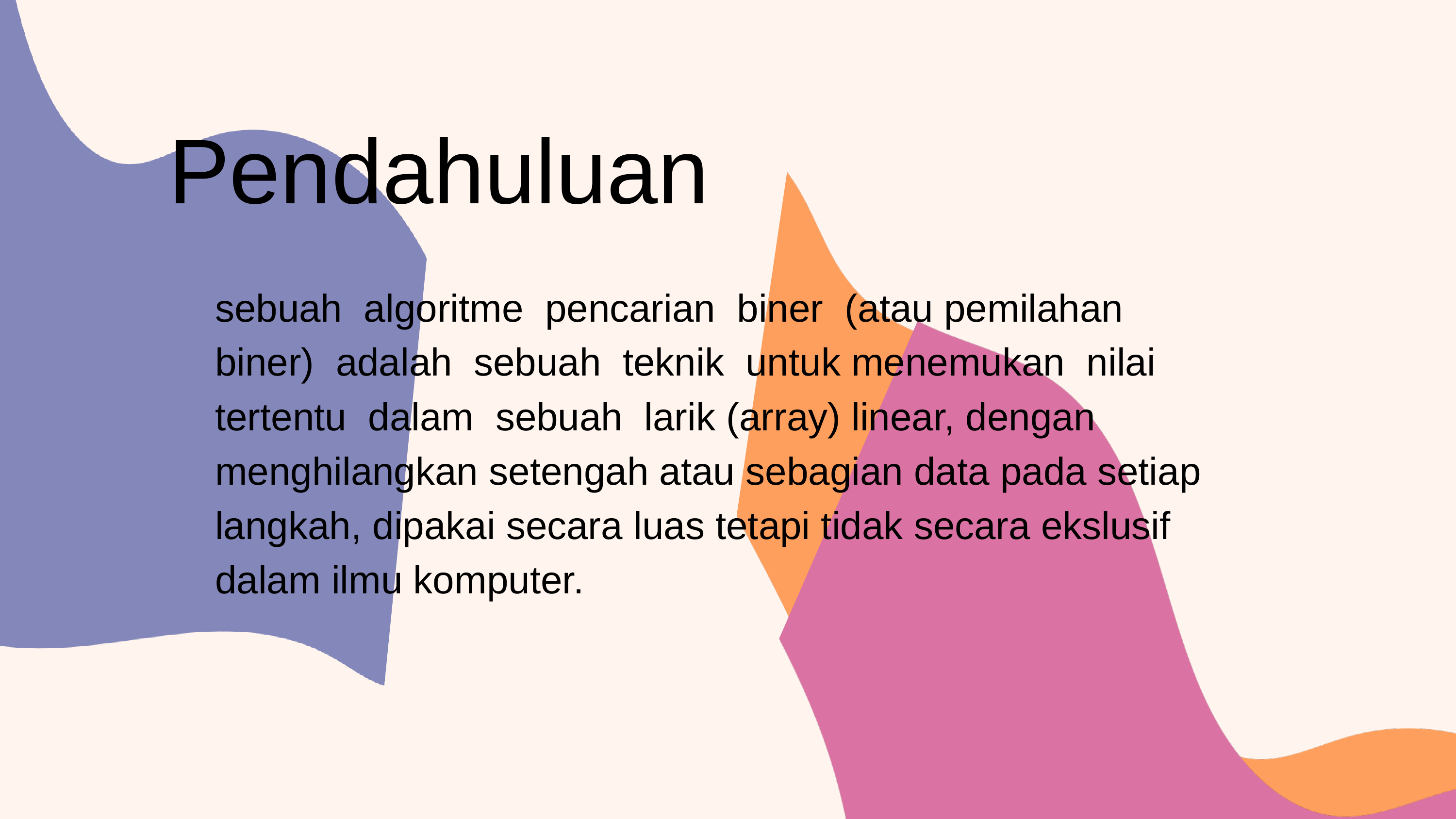

Pendahuluan

sebuah  algoritme  pencarian  biner  (atau pemilahan biner)  adalah  sebuah  teknik  untuk menemukan  nilai  tertentu  dalam  sebuah  larik (array) linear, dengan menghilangkan setengah atau sebagian data pada setiap langkah, dipakai secara luas tetapi tidak secara ekslusif dalam ilmu komputer.